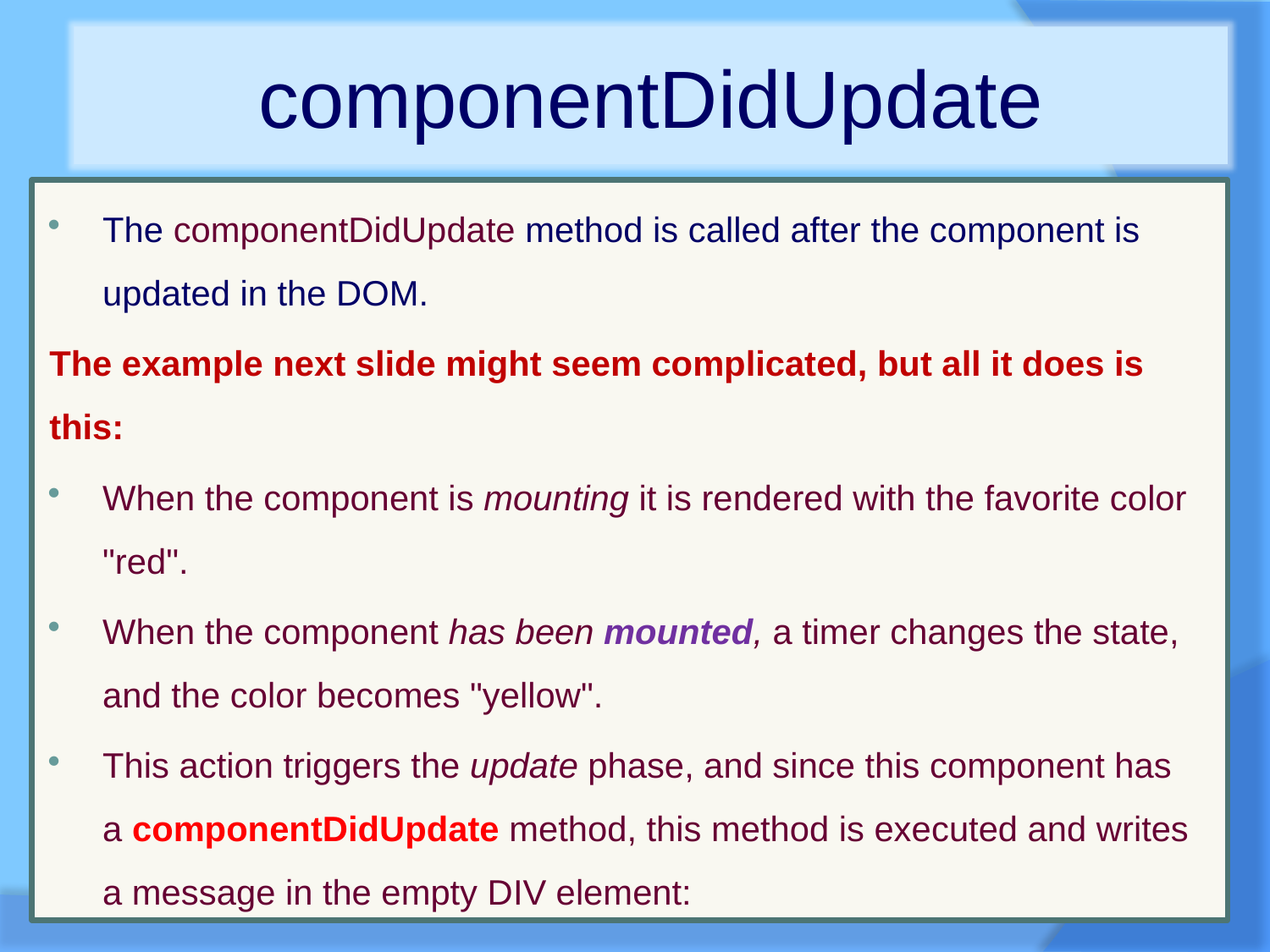

componentDidUpdate
The componentDidUpdate method is called after the component is updated in the DOM.
The example next slide might seem complicated, but all it does is this:
When the component is mounting it is rendered with the favorite color "red".
When the component has been mounted, a timer changes the state, and the color becomes "yellow".
This action triggers the update phase, and since this component has a componentDidUpdate method, this method is executed and writes a message in the empty DIV element: